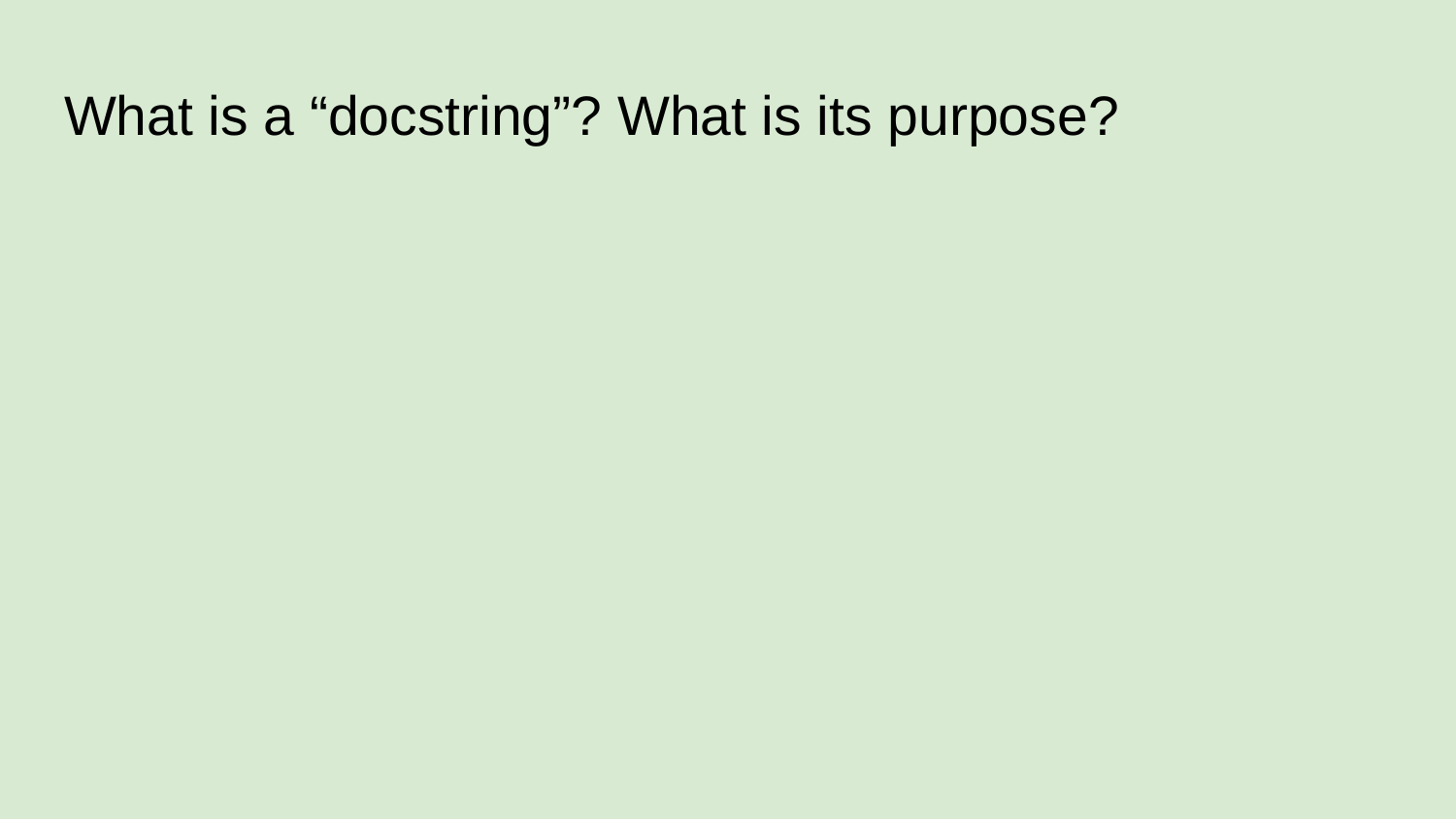

# What is a “docstring”? What is its purpose?